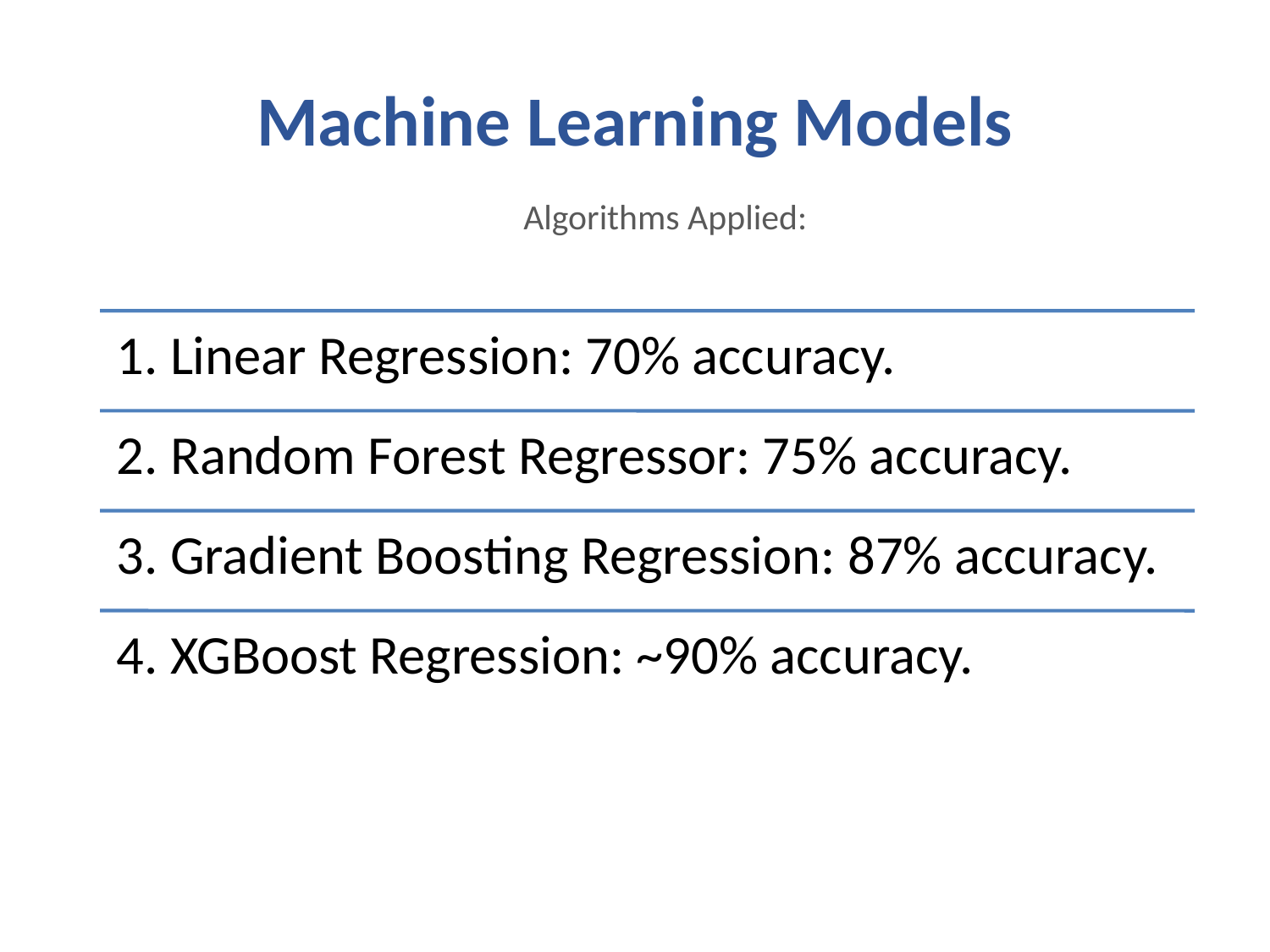

# Machine Learning Models

                               Algorithms Applied:
1. Linear Regression: 70% accuracy.
2. Random Forest Regressor: 75% accuracy.
3. Gradient Boosting Regression: 87% accuracy.
4. XGBoost Regression: ~90% accuracy.